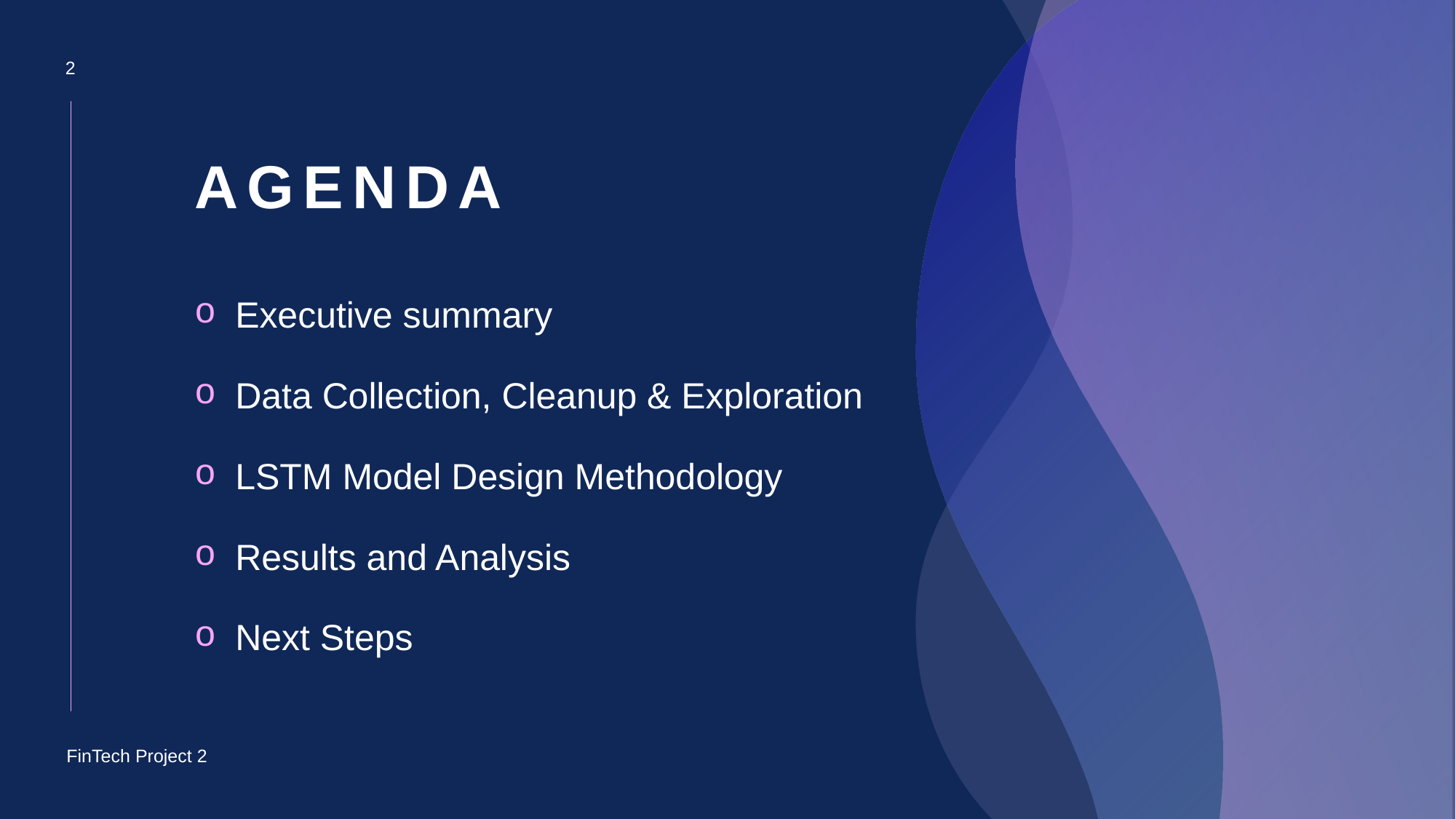

2
# AGENDA
Executive summary
Data Collection, Cleanup & Exploration
LSTM Model Design Methodology
Results and Analysis
Next Steps
FinTech Project 2